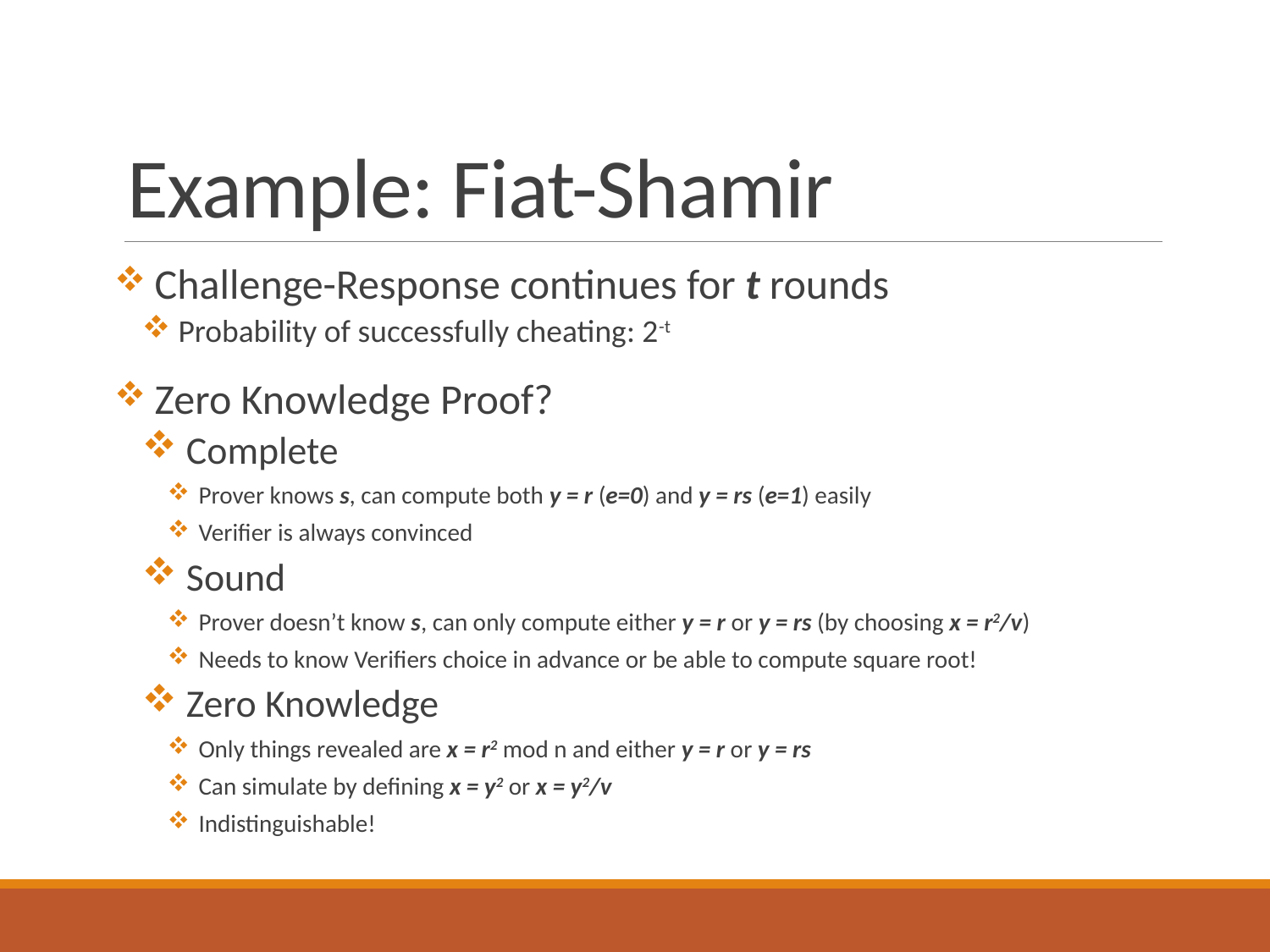

# Example: Fiat-Shamir
 Challenge-Response continues for t rounds
 Probability of successfully cheating: 2-t
 Zero Knowledge Proof?
 Complete
 Prover knows s, can compute both y = r (e=0) and y = rs (e=1) easily
 Verifier is always convinced
 Sound
 Prover doesn’t know s, can only compute either y = r or y = rs (by choosing x = r2/v)
 Needs to know Verifiers choice in advance or be able to compute square root!
 Zero Knowledge
 Only things revealed are x = r2 mod n and either y = r or y = rs
 Can simulate by defining x = y2 or x = y2/v
 Indistinguishable!